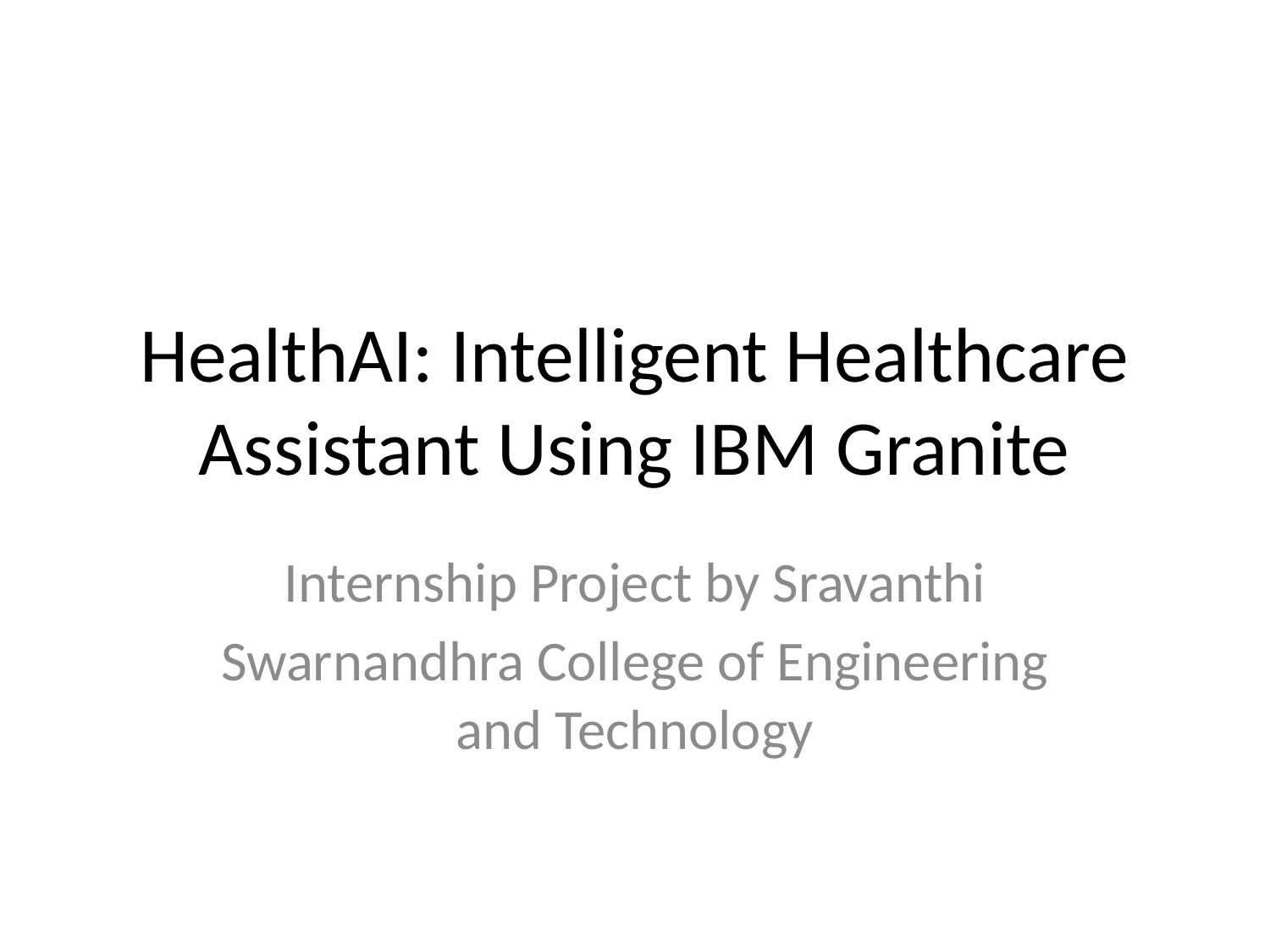

# HealthAI: Intelligent Healthcare Assistant Using IBM Granite
Internship Project by Sravanthi
Swarnandhra College of Engineering and Technology